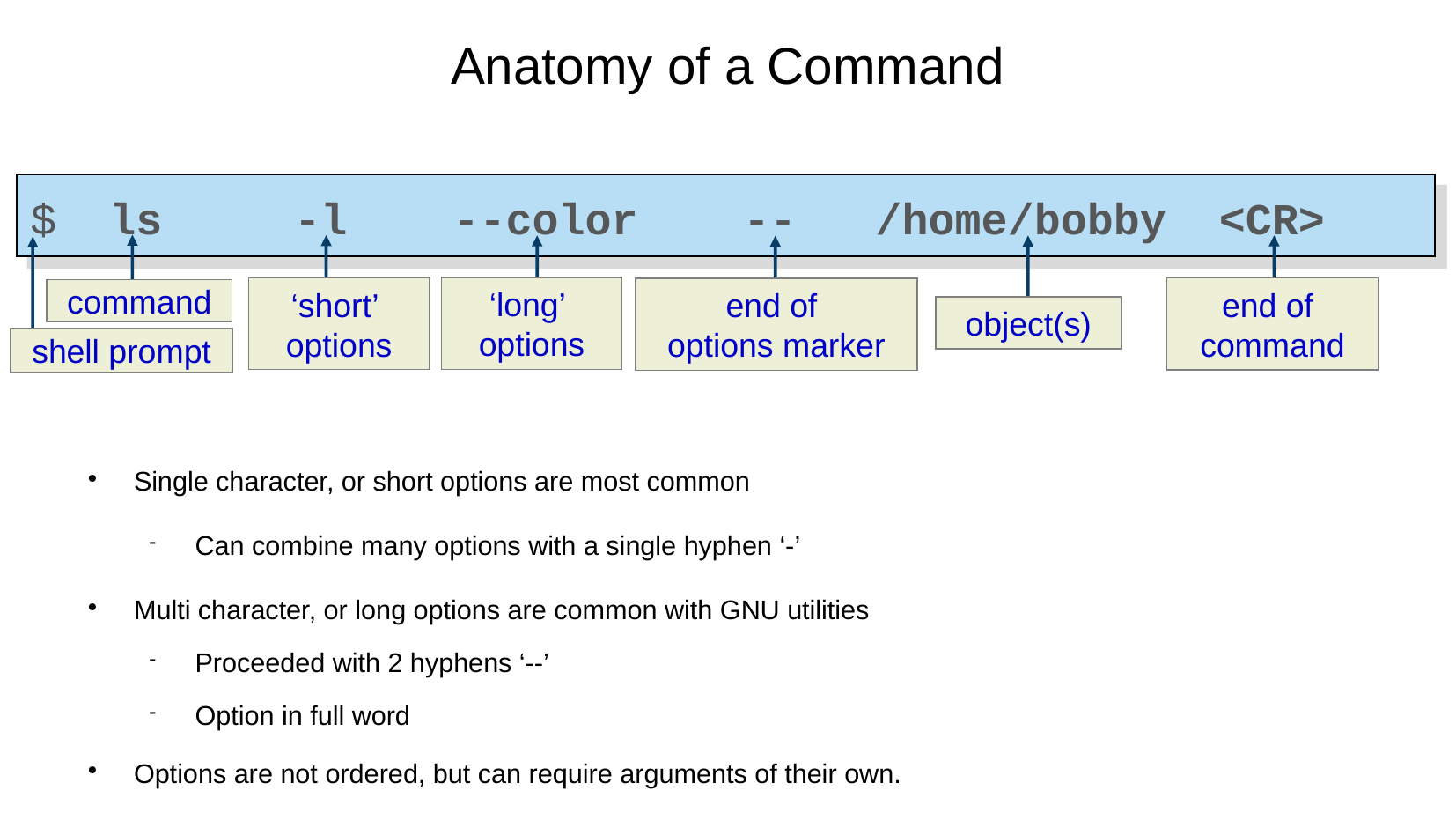

Anatomy of a Command

Below is an example of a command entered in to the shell

Single character, or short options are most common

Can combine many options with a single hyphen ‘-’

Multi character, or long options are common with GNU utilities
Proceeded with 2 hyphens ‘--’
Option in full word
Options are not ordered, but can require arguments of their own.
$  ls     -l    --color    --   /home/bobby  <CR>

‘long’
options
‘short’
options
end of
command
end of
options marker
command
object(s)
shell prompt